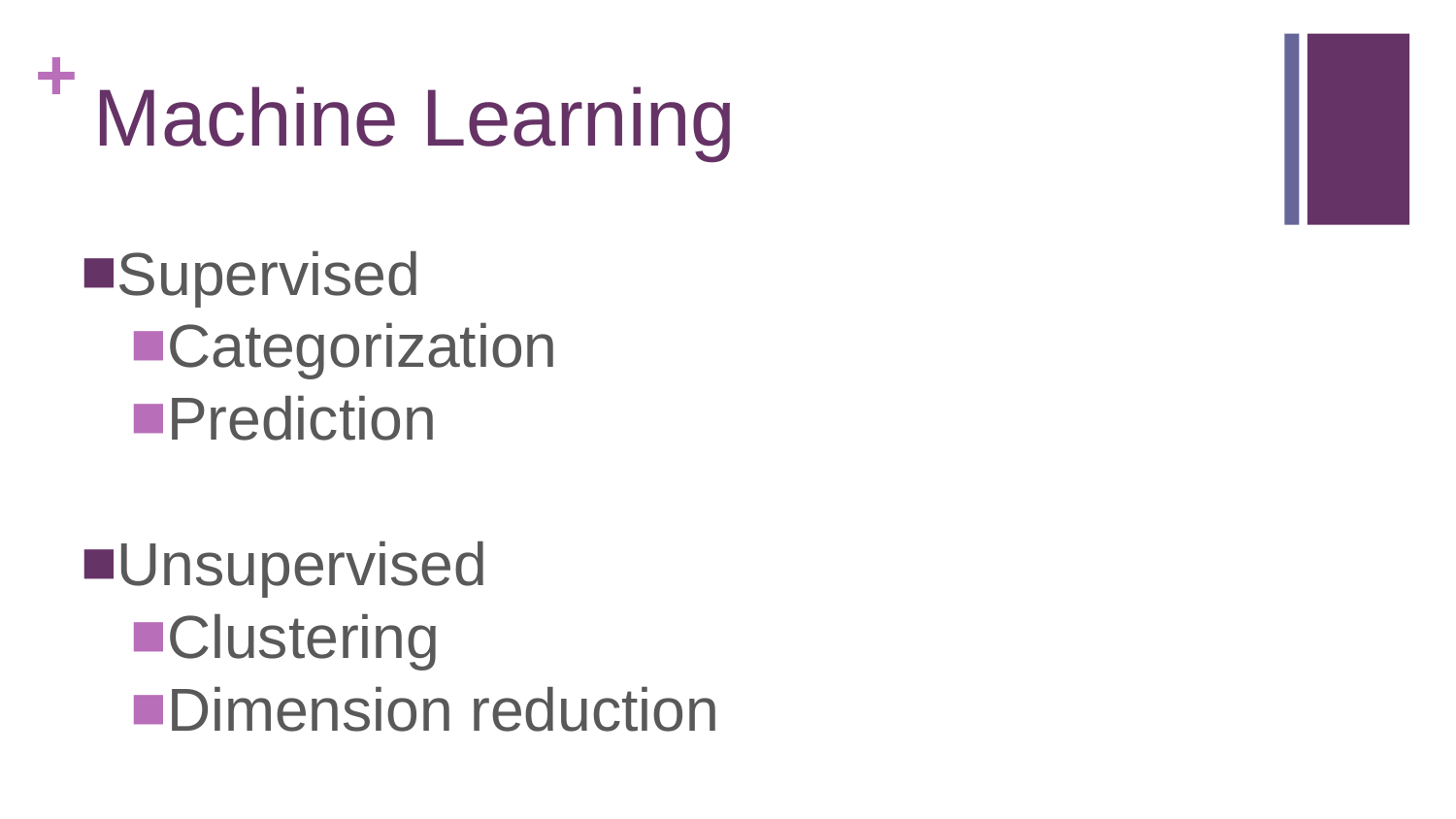

# Machine Learning
Supervised
Categorization
Prediction

Unsupervised
Clustering
Dimension reduction